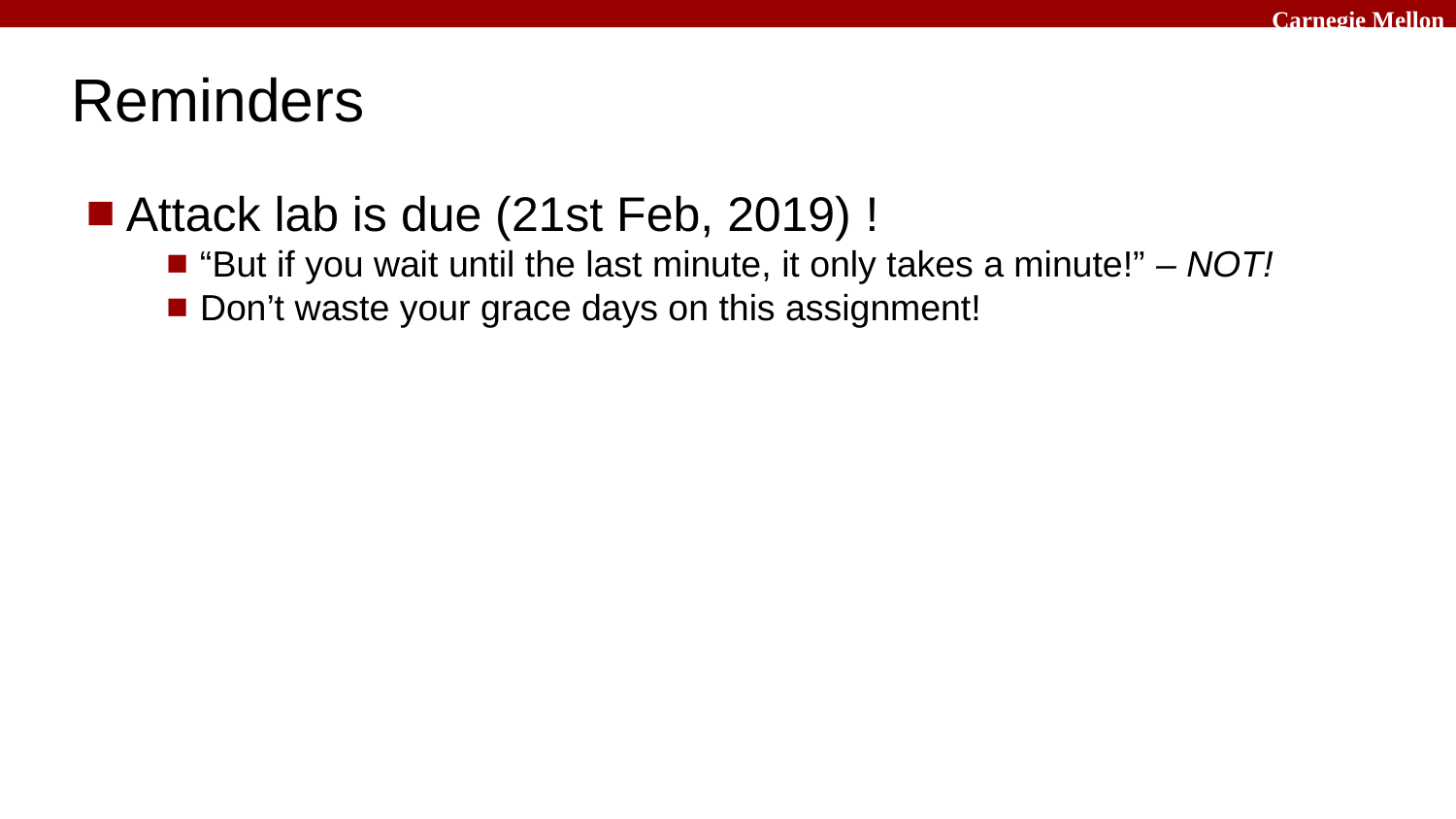

# Reminders
Attack lab is due (21st Feb, 2019) !
 “But if you wait until the last minute, it only takes a minute!” – NOT!
 Don’t waste your grace days on this assignment!